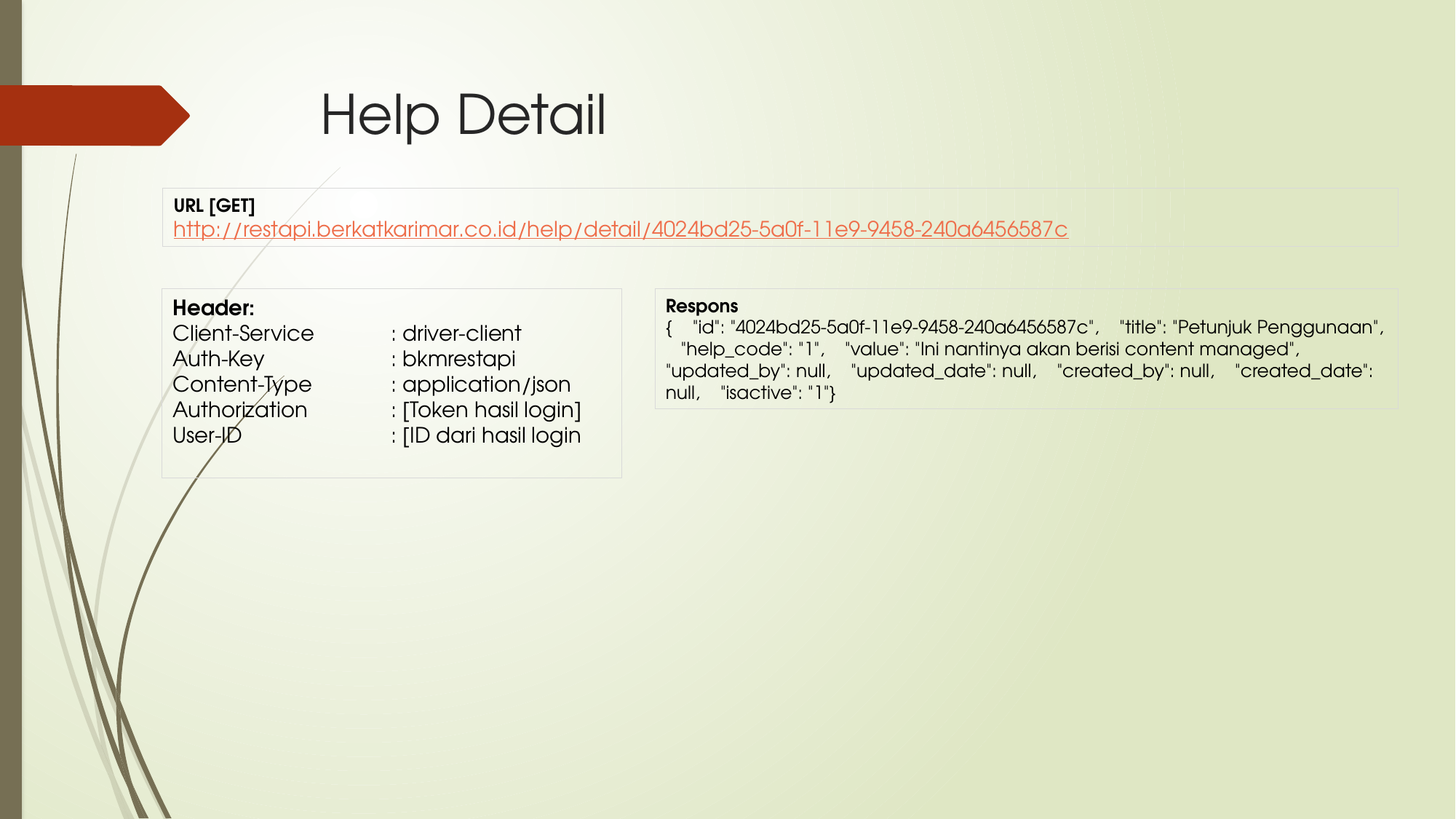

Help Detail
URL [GET]
http://restapi.berkatkarimar.co.id/help/detail/4024bd25-5a0f-11e9-9458-240a6456587c
Header:
Client-Service	: driver-client
Auth-Key		: bkmrestapi
Content-Type 	: application/json
Authorization 	: [Token hasil login]
User-ID		: [ID dari hasil login

Respons
{    "id": "4024bd25-5a0f-11e9-9458-240a6456587c",    "title": "Petunjuk Penggunaan",    "help_code": "1",    "value": "Ini nantinya akan berisi content managed",    "updated_by": null,    "updated_date": null,    "created_by": null,    "created_date": null,    "isactive": "1"}